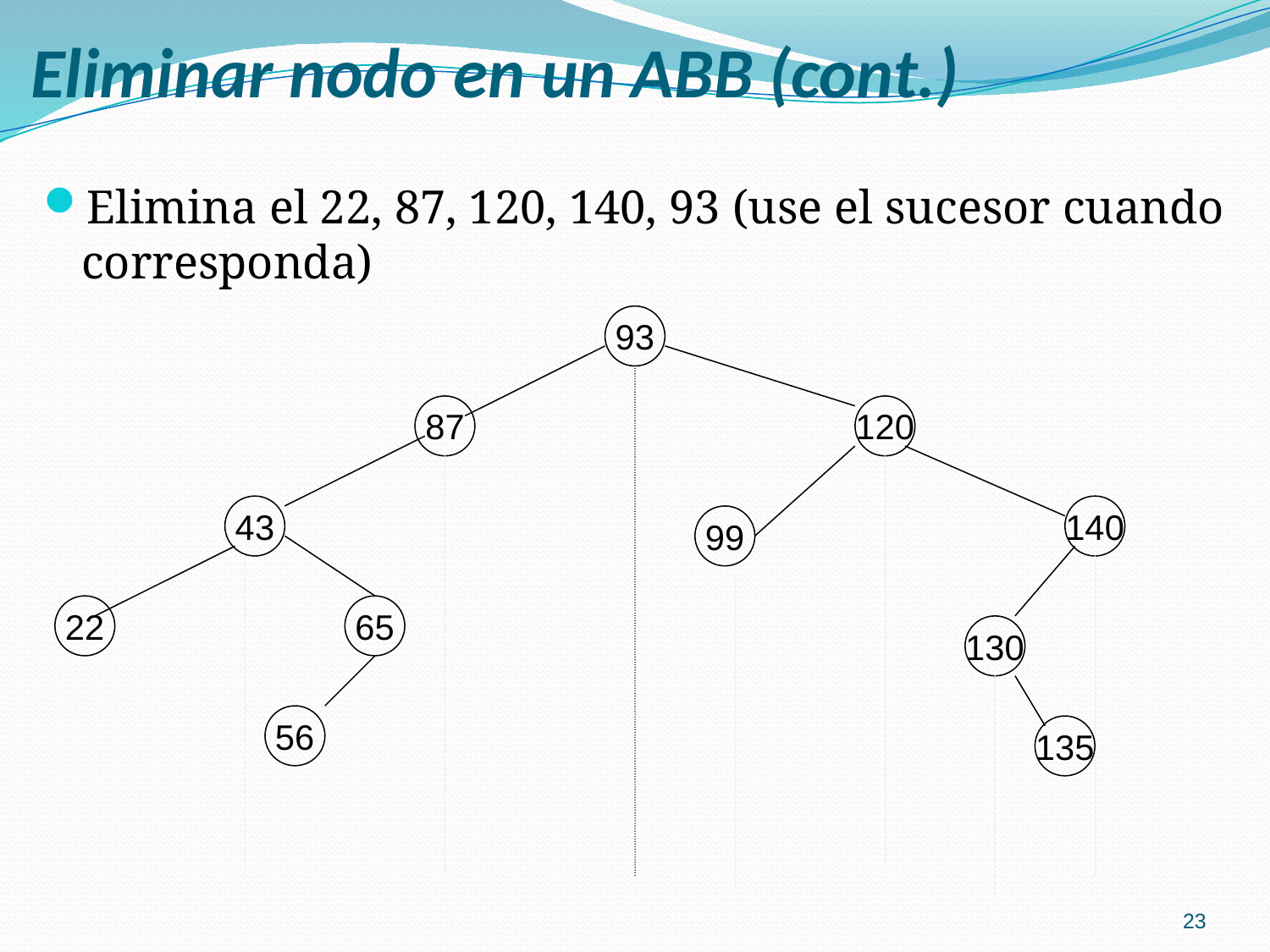

# Eliminar nodo en un ABB (cont.)
Elimina el 22, 87, 120, 140, 93 (use el sucesor cuando corresponda)

93

87
120

43
140
99

22
65
130

56
135
23